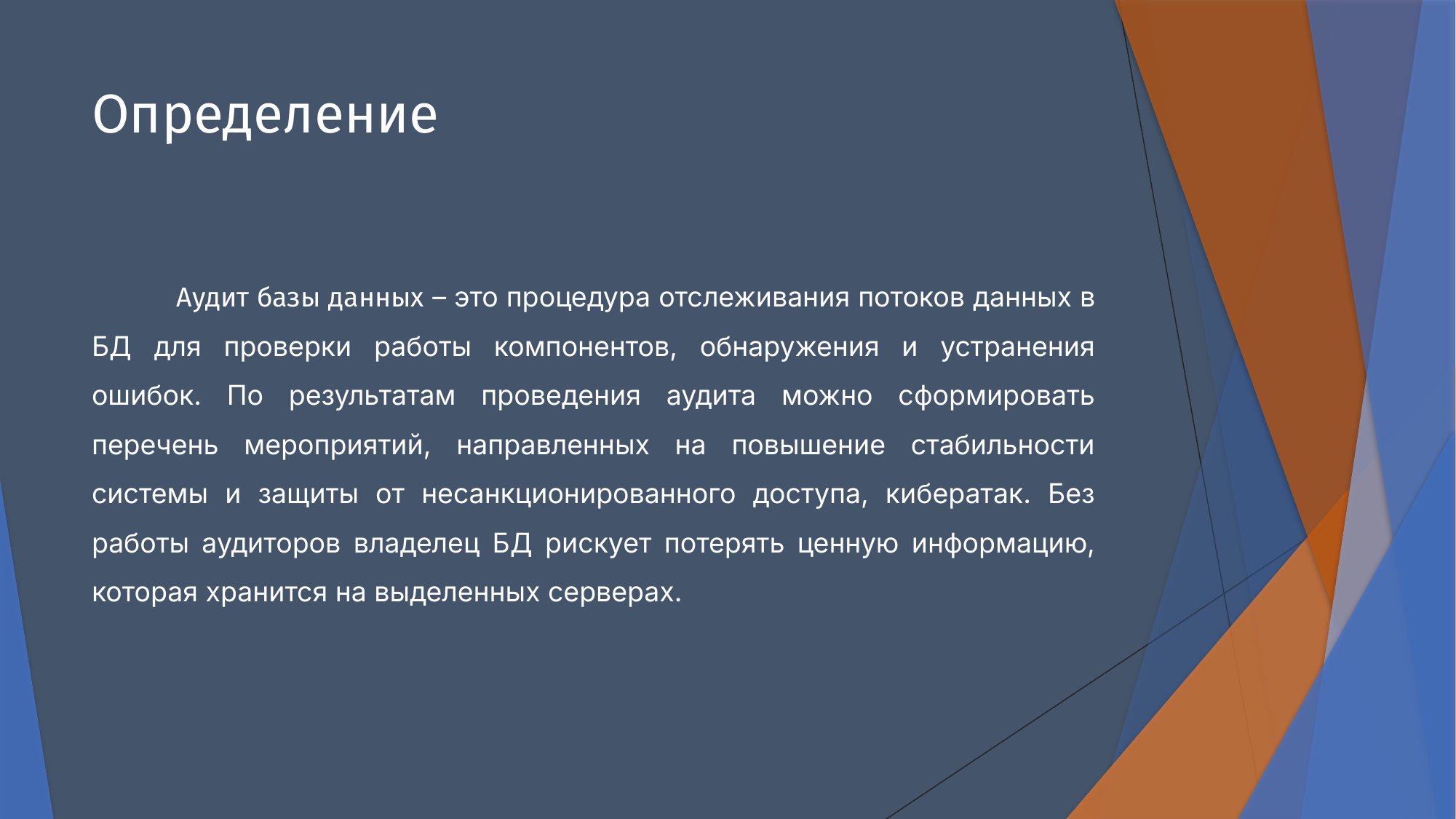

# Определение
Аудит базы данных – это процедура отслеживания потоков данных в БД для проверки работы компонентов, обнаружения и устранения ошибок. По результатам проведения аудита можно сформировать перечень мероприятий, направленных на повышение стабильности системы и защиты от несанкционированного доступа, кибератак. Без работы аудиторов владелец БД рискует потерять ценную информацию, которая хранится на выделенных серверах.